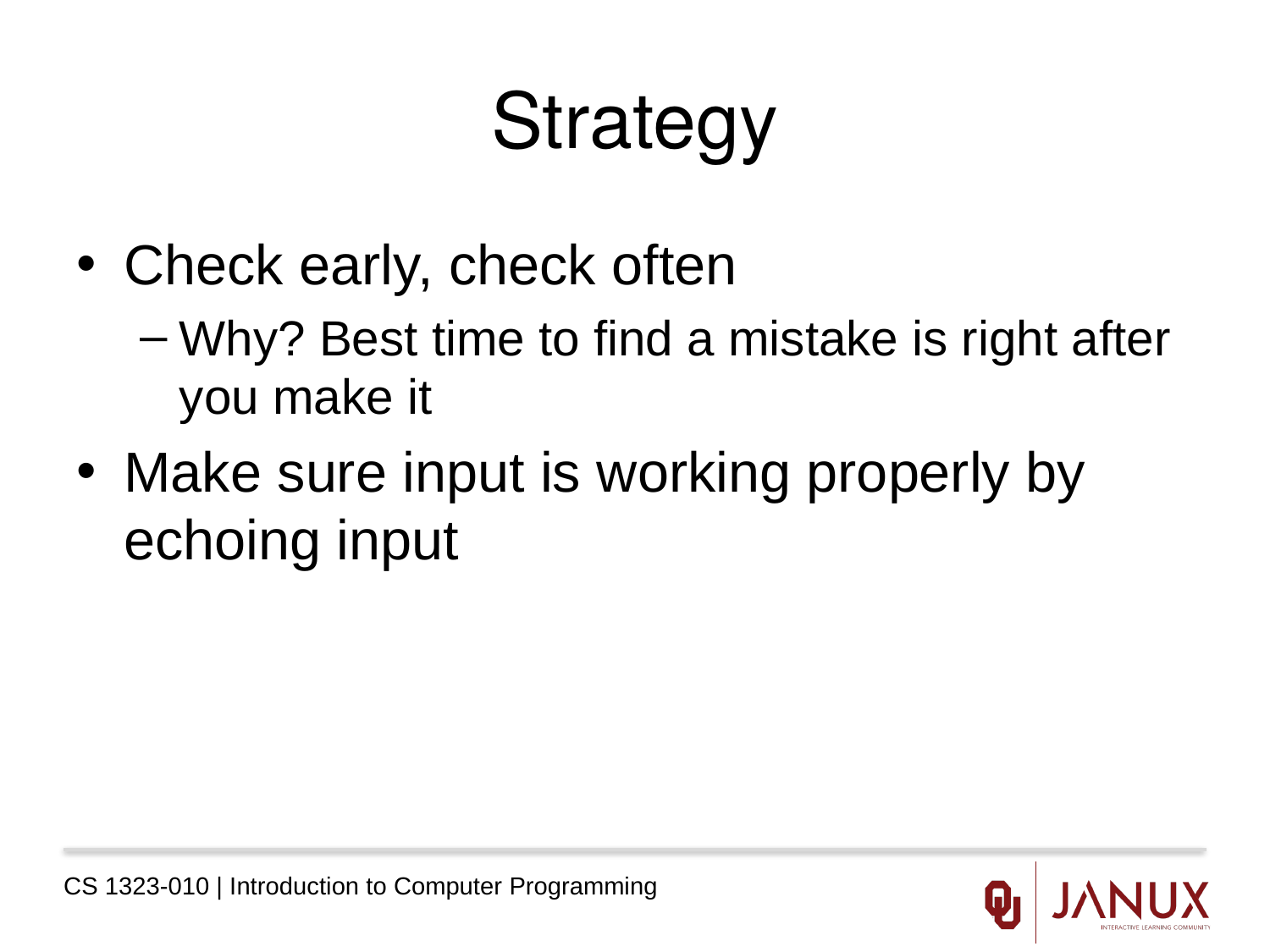

# Strategy
Check early, check often
Why? Best time to find a mistake is right after you make it
Make sure input is working properly by echoing input